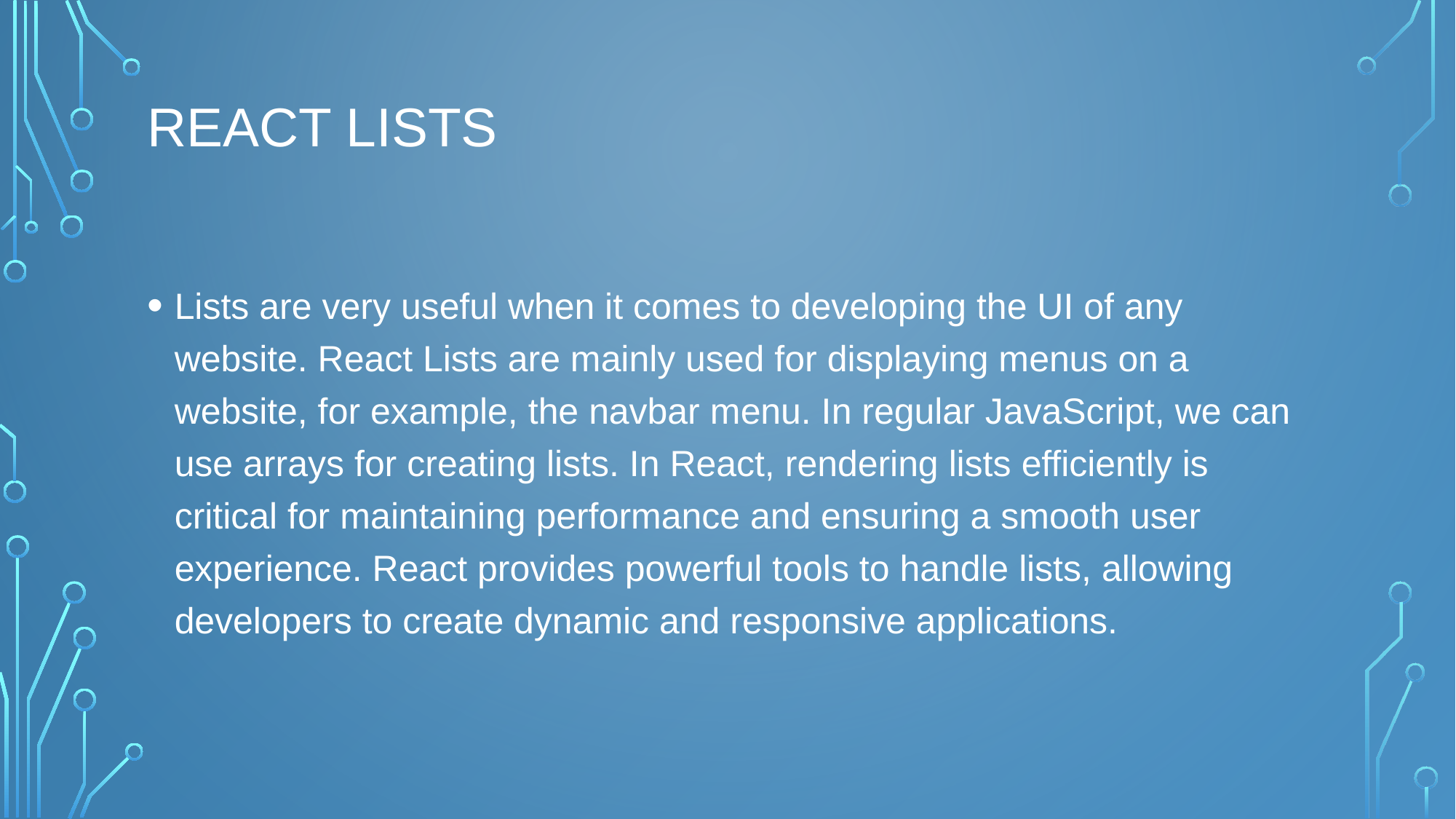

# React Lists
Lists are very useful when it comes to developing the UI of any website. React Lists are mainly used for displaying menus on a website, for example, the navbar menu. In regular JavaScript, we can use arrays for creating lists. In React, rendering lists efficiently is critical for maintaining performance and ensuring a smooth user experience. React provides powerful tools to handle lists, allowing developers to create dynamic and responsive applications.